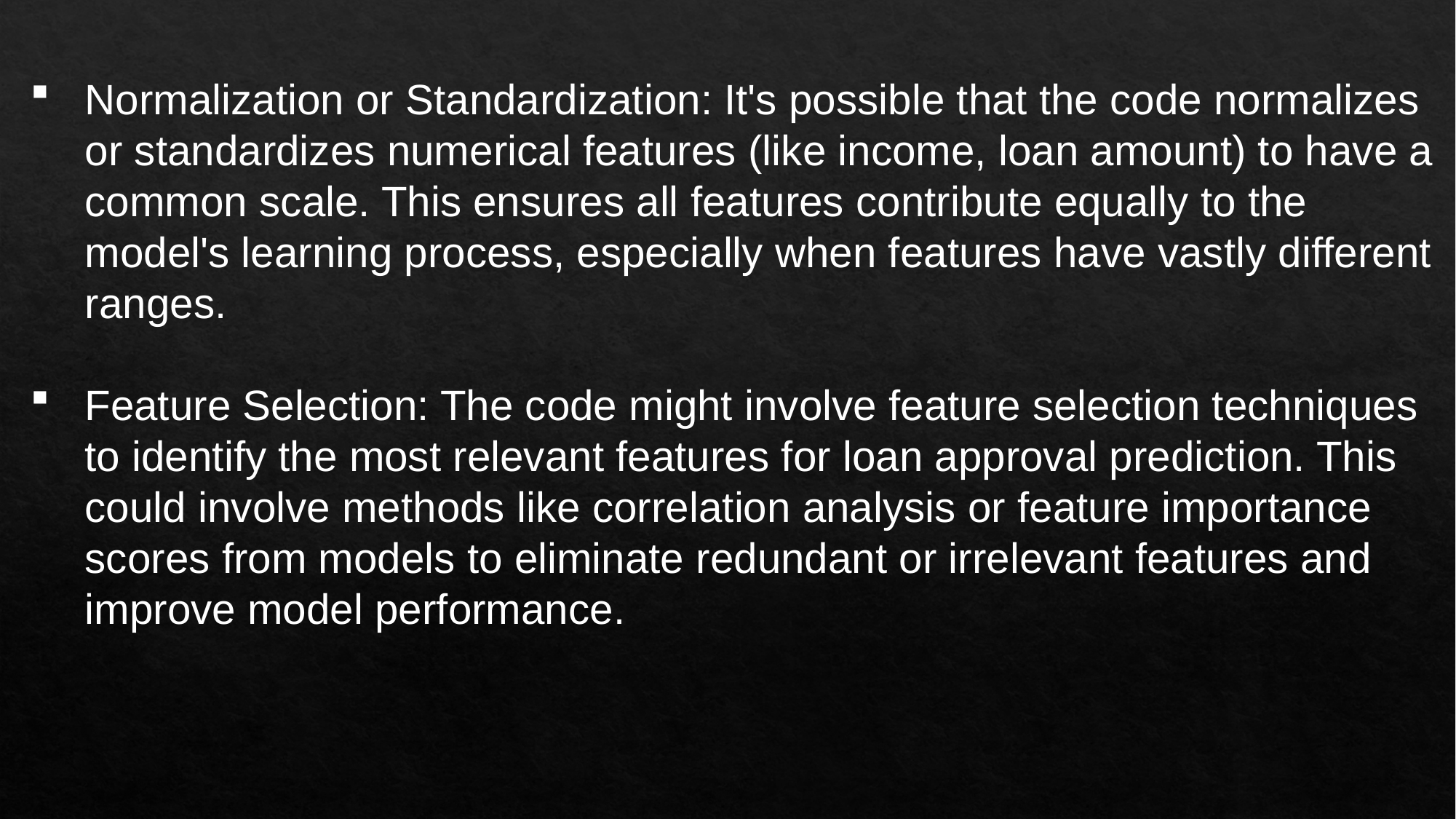

Normalization or Standardization: It's possible that the code normalizes or standardizes numerical features (like income, loan amount) to have a common scale. This ensures all features contribute equally to the model's learning process, especially when features have vastly different ranges.

Feature Selection: The code might involve feature selection techniques to identify the most relevant features for loan approval prediction. This could involve methods like correlation analysis or feature importance scores from models to eliminate redundant or irrelevant features and improve model performance.